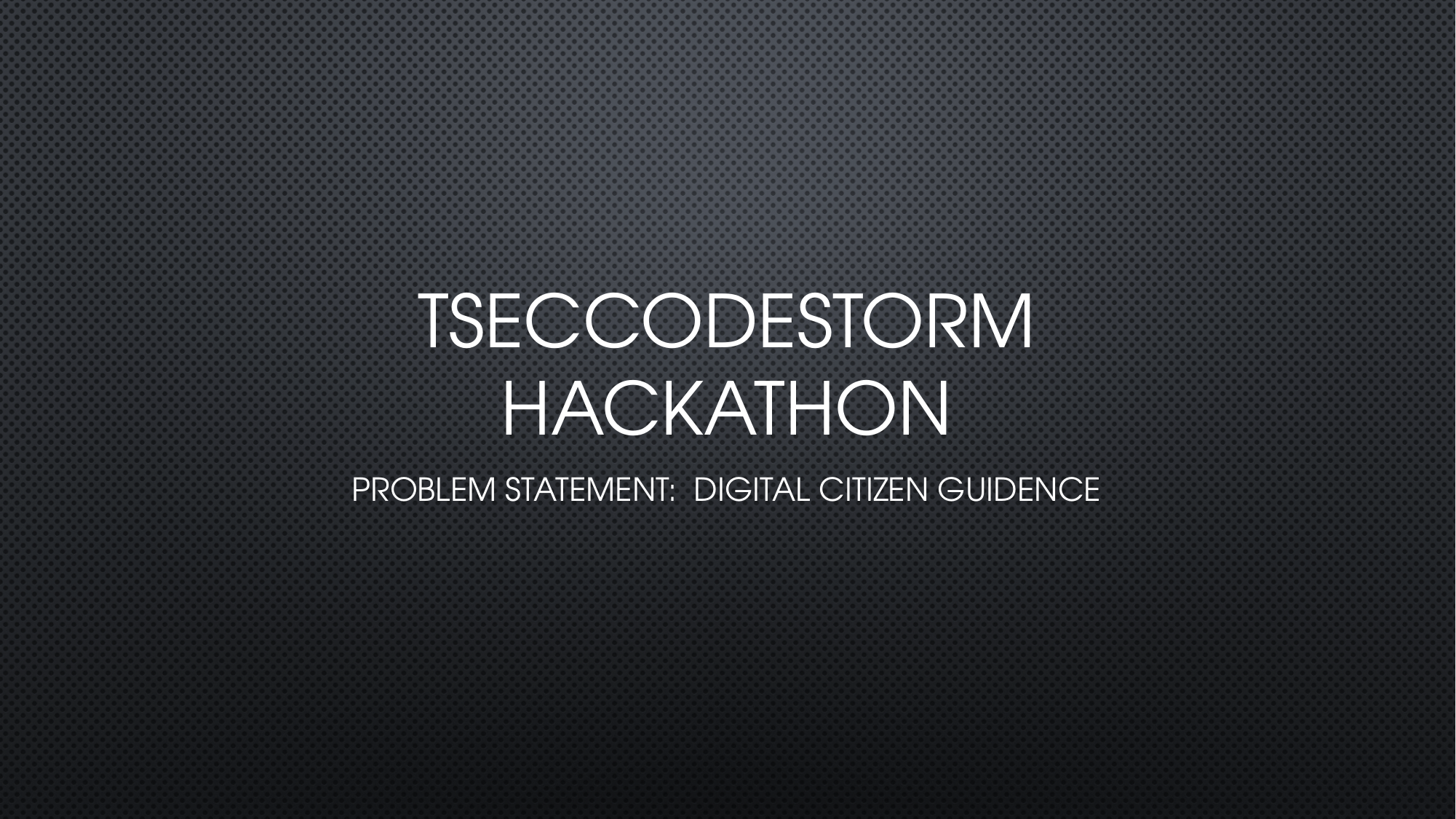

# Tseccodestorm Hackathon
Problem statement:  Digital Citizen Guidence